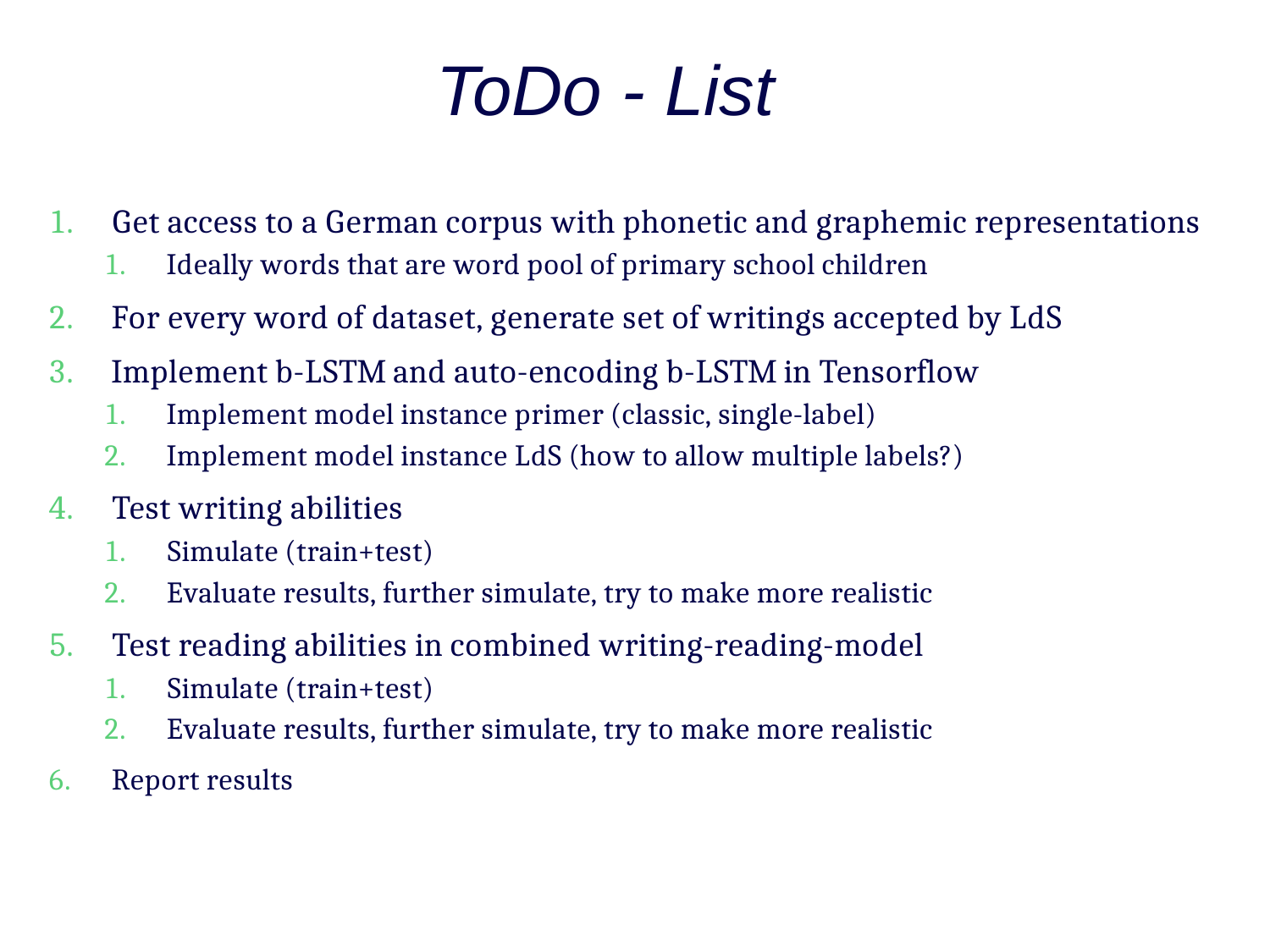

# ToDo - List
Get access to a German corpus with phonetic and graphemic representations
Ideally words that are word pool of primary school children
For every word of dataset, generate set of writings accepted by LdS
Implement b-LSTM and auto-encoding b-LSTM in Tensorflow
Implement model instance primer (classic, single-label)
Implement model instance LdS (how to allow multiple labels?)
Test writing abilities
Simulate (train+test)
Evaluate results, further simulate, try to make more realistic
Test reading abilities in combined writing-reading-model
Simulate (train+test)
Evaluate results, further simulate, try to make more realistic
Report results